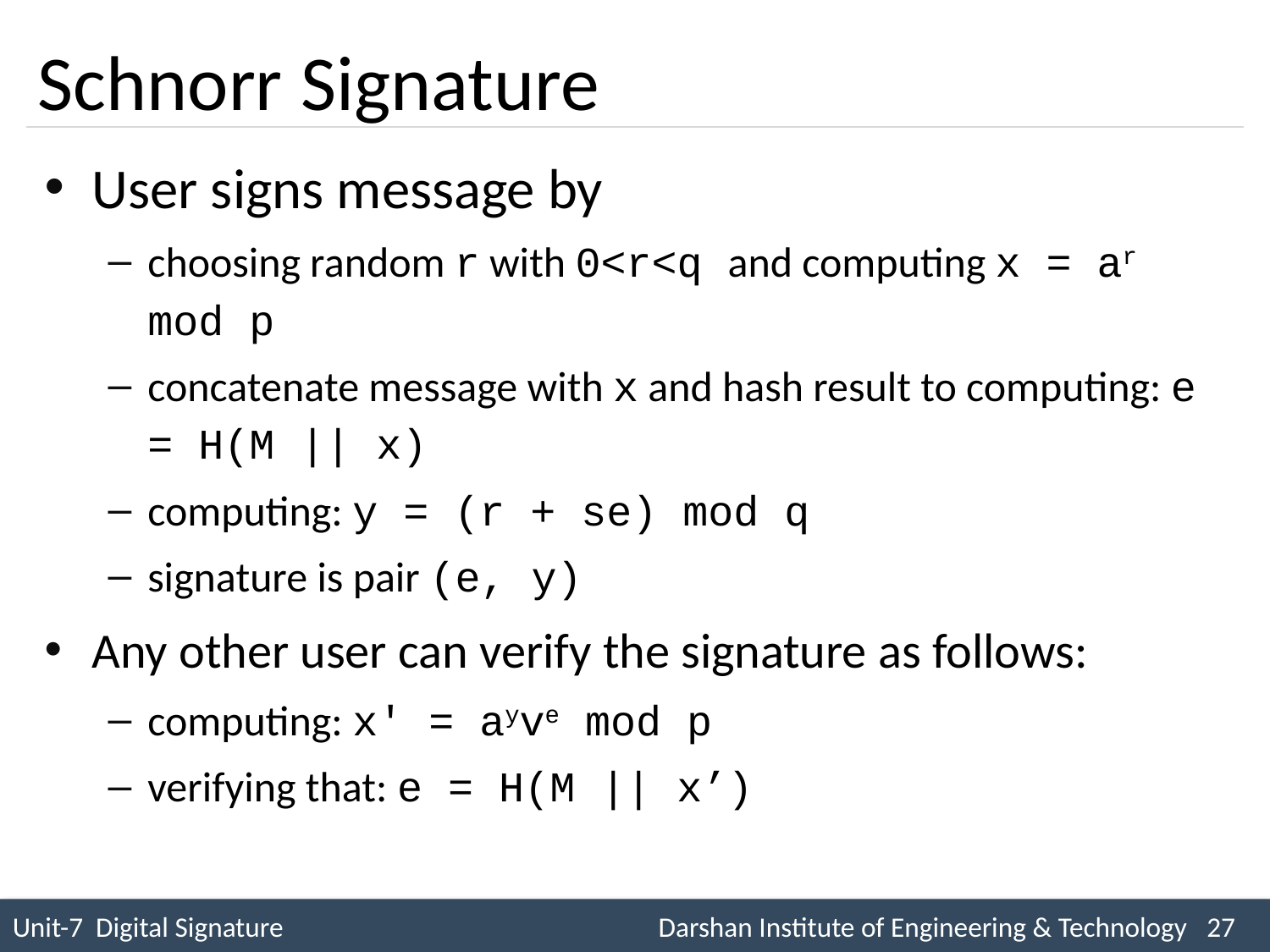

# Schnorr Signature
User signs message by
choosing random r with 0<r<q and computing x = ar mod p
concatenate message with x and hash result to computing: e = H(M || x)
computing: y = (r + se) mod q
signature is pair (e, y)
Any other user can verify the signature as follows:
computing: x' = ayve mod p
verifying that: e = H(M || x’)